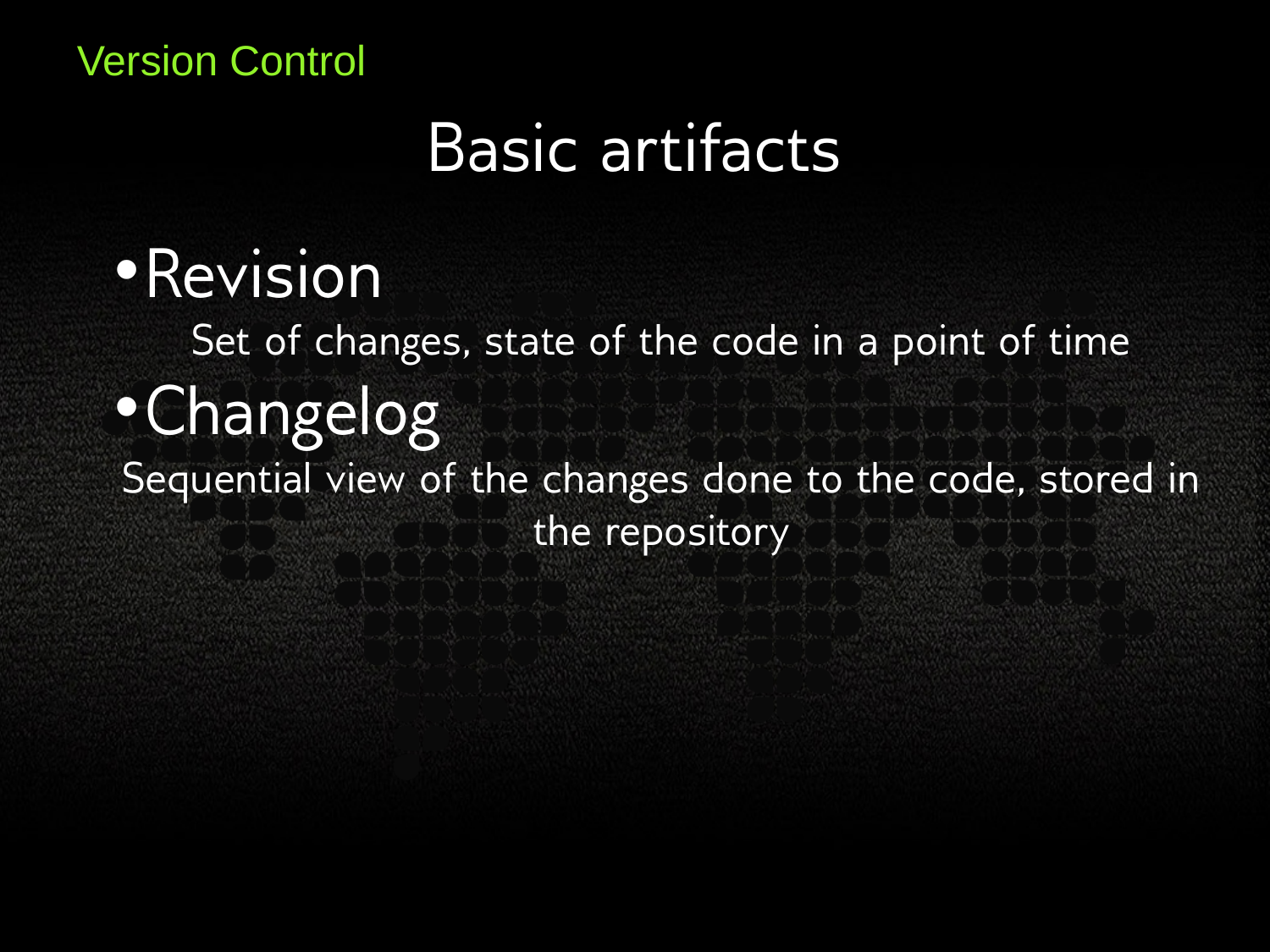

Basic artifacts
Revision
Set of changes, state of the code in a point of time
Changelog
Sequential view of the changes done to the code, stored in the repository